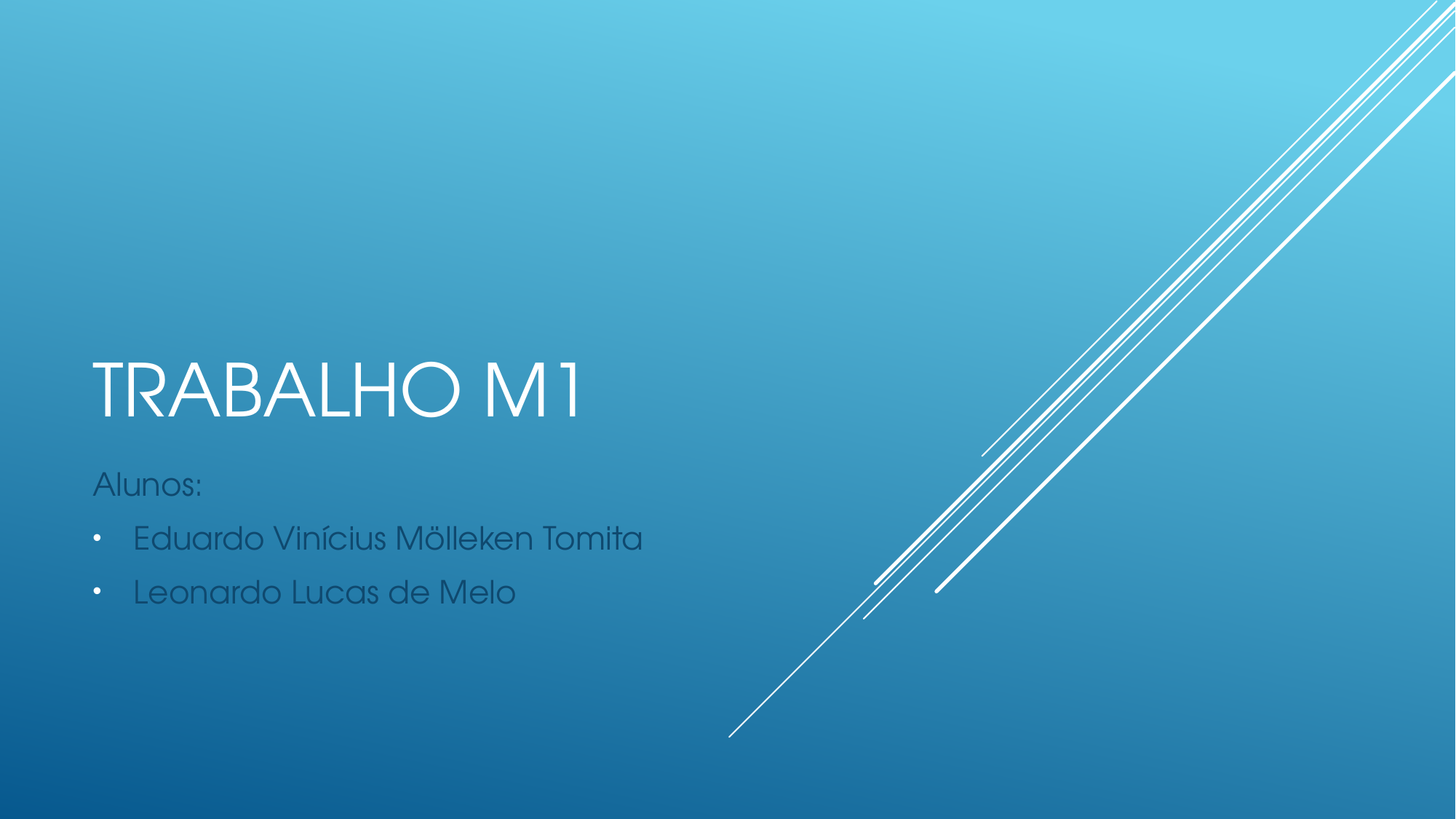

# Trabalho m1
Alunos:
Eduardo Vinícius Mölleken Tomita
Leonardo Lucas de Melo